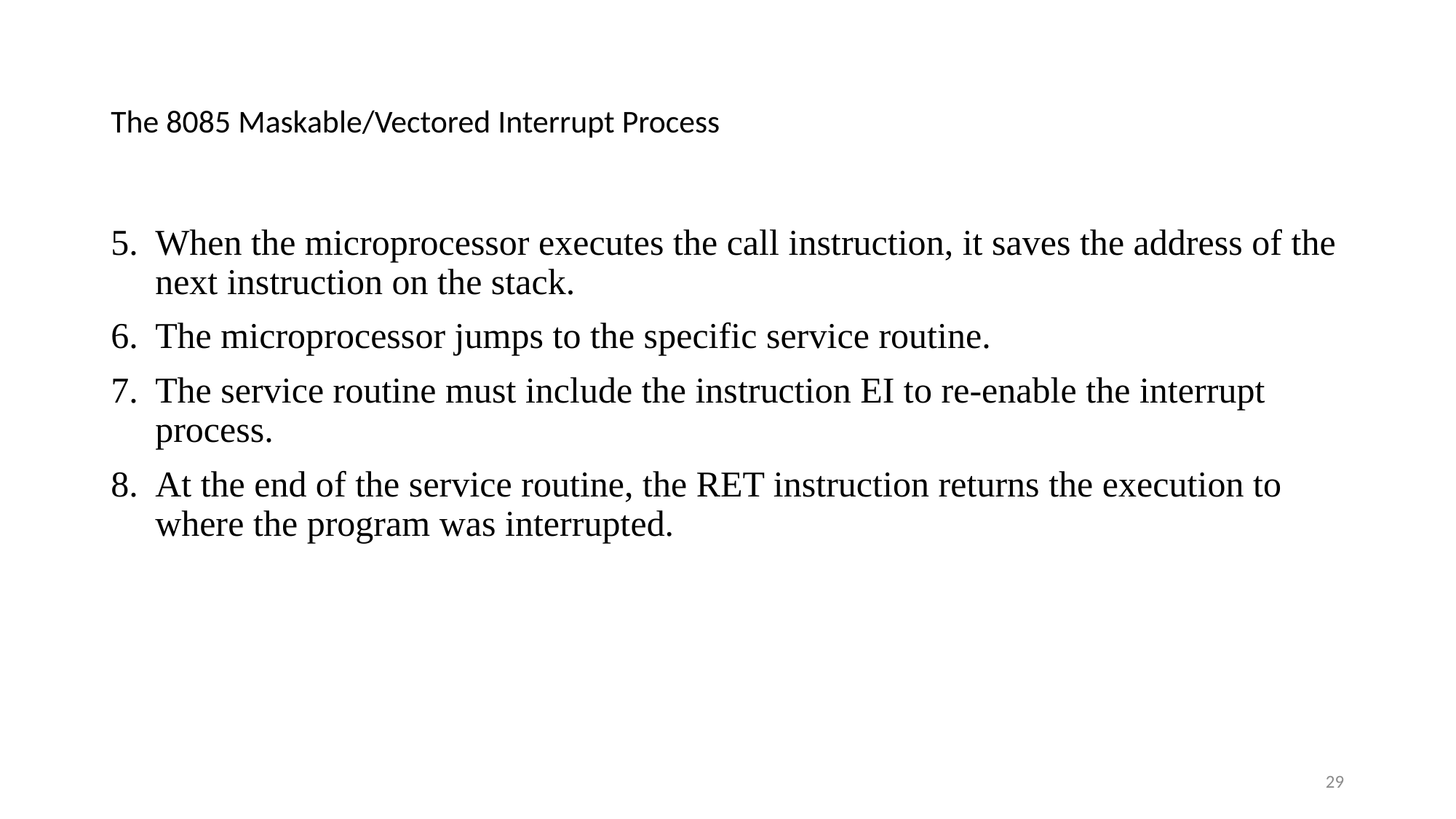

# The 8085 Maskable/Vectored Interrupt Process
When the microprocessor executes the call instruction, it saves the address of the next instruction on the stack.
The microprocessor jumps to the specific service routine.
The service routine must include the instruction EI to re-enable the interrupt process.
At the end of the service routine, the RET instruction returns the execution to where the program was interrupted.

29